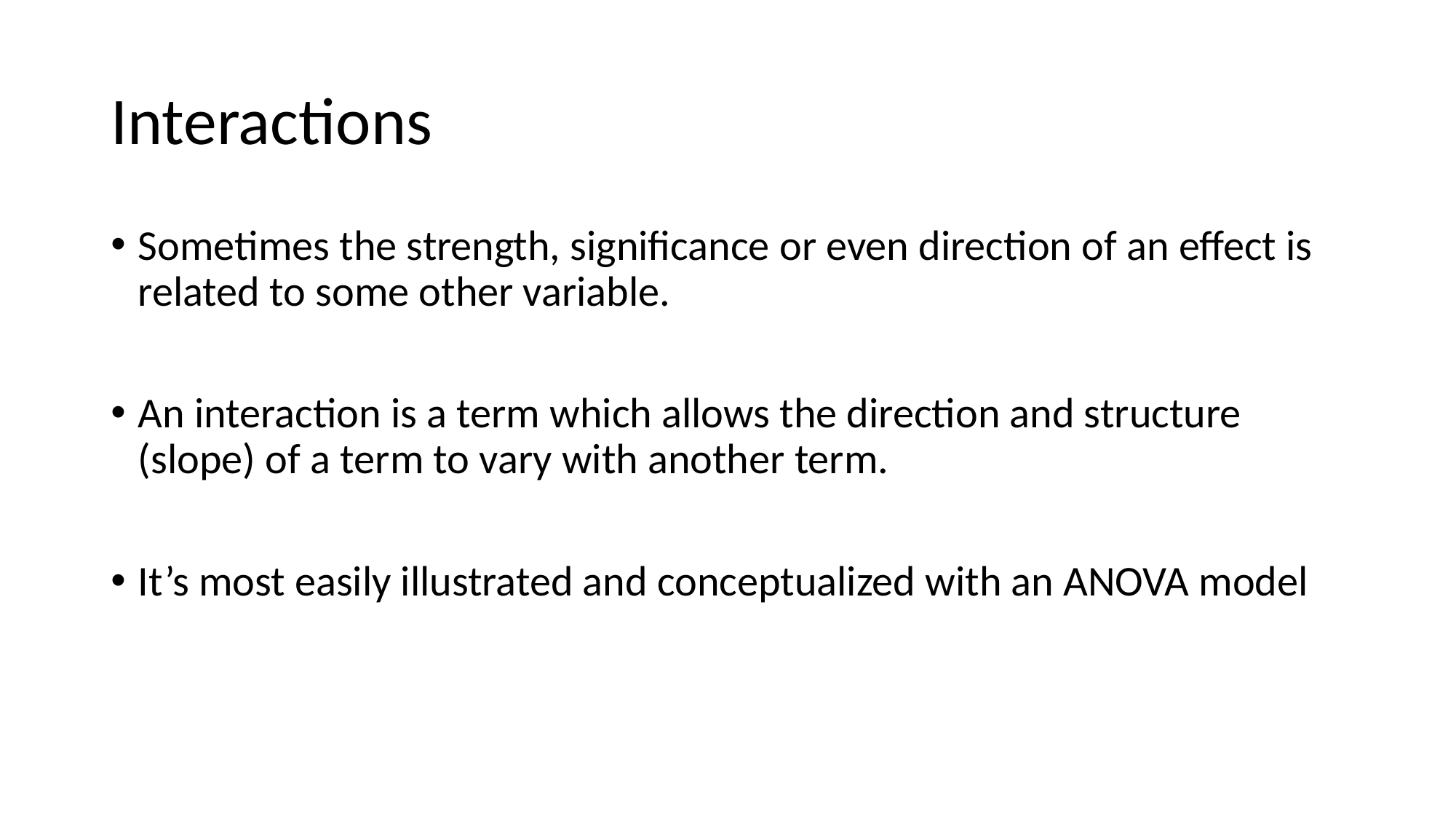

# Interactions
Sometimes the strength, significance or even direction of an effect is related to some other variable.

An interaction is a term which allows the direction and structure (slope) of a term to vary with another term.

It’s most easily illustrated and conceptualized with an ANOVA model